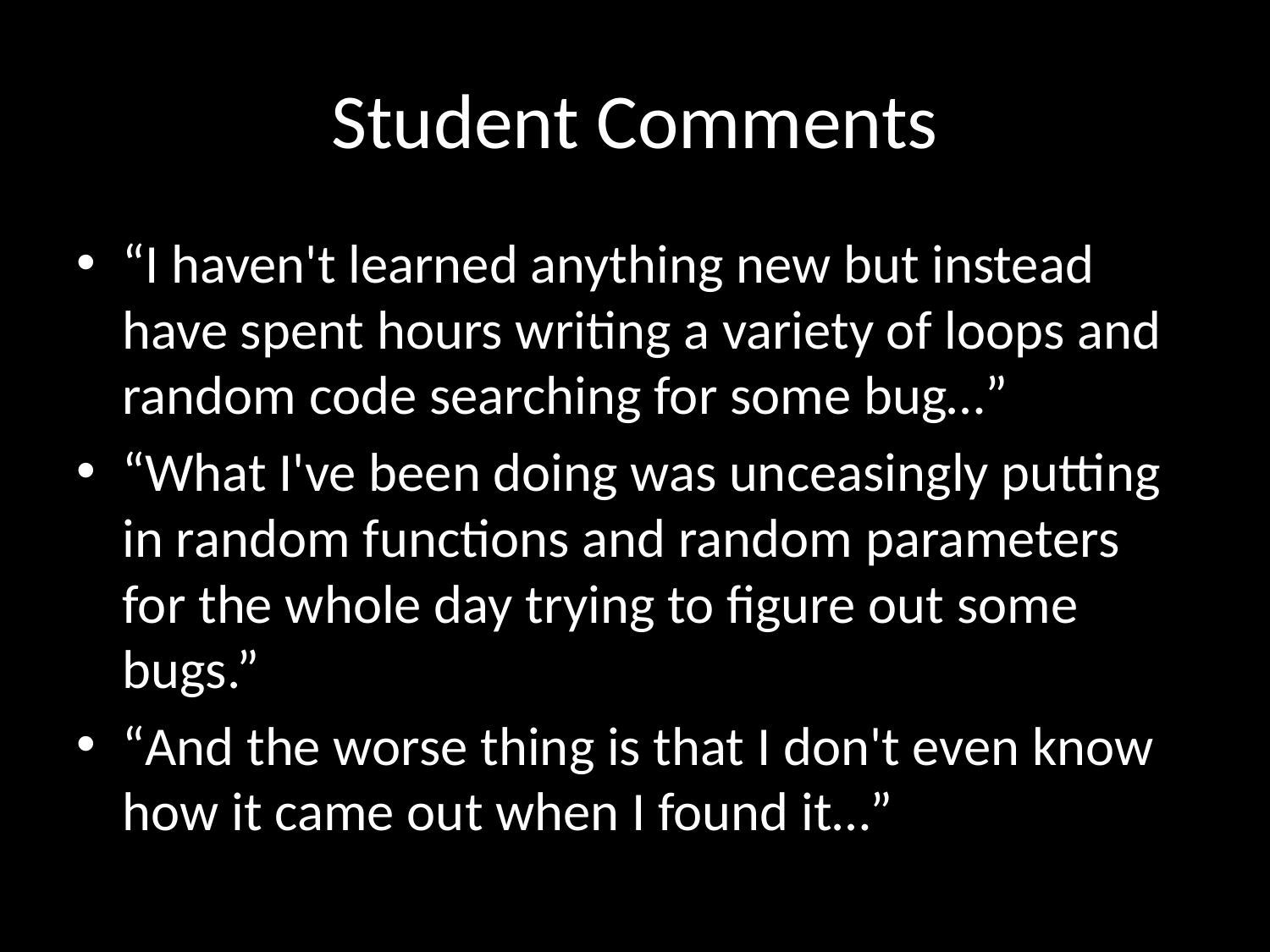

# Student Comments
“I haven't learned anything new but instead have spent hours writing a variety of loops and random code searching for some bug…”
“What I've been doing was unceasingly putting in random functions and random parameters for the whole day trying to figure out some bugs.”
“And the worse thing is that I don't even know how it came out when I found it…”